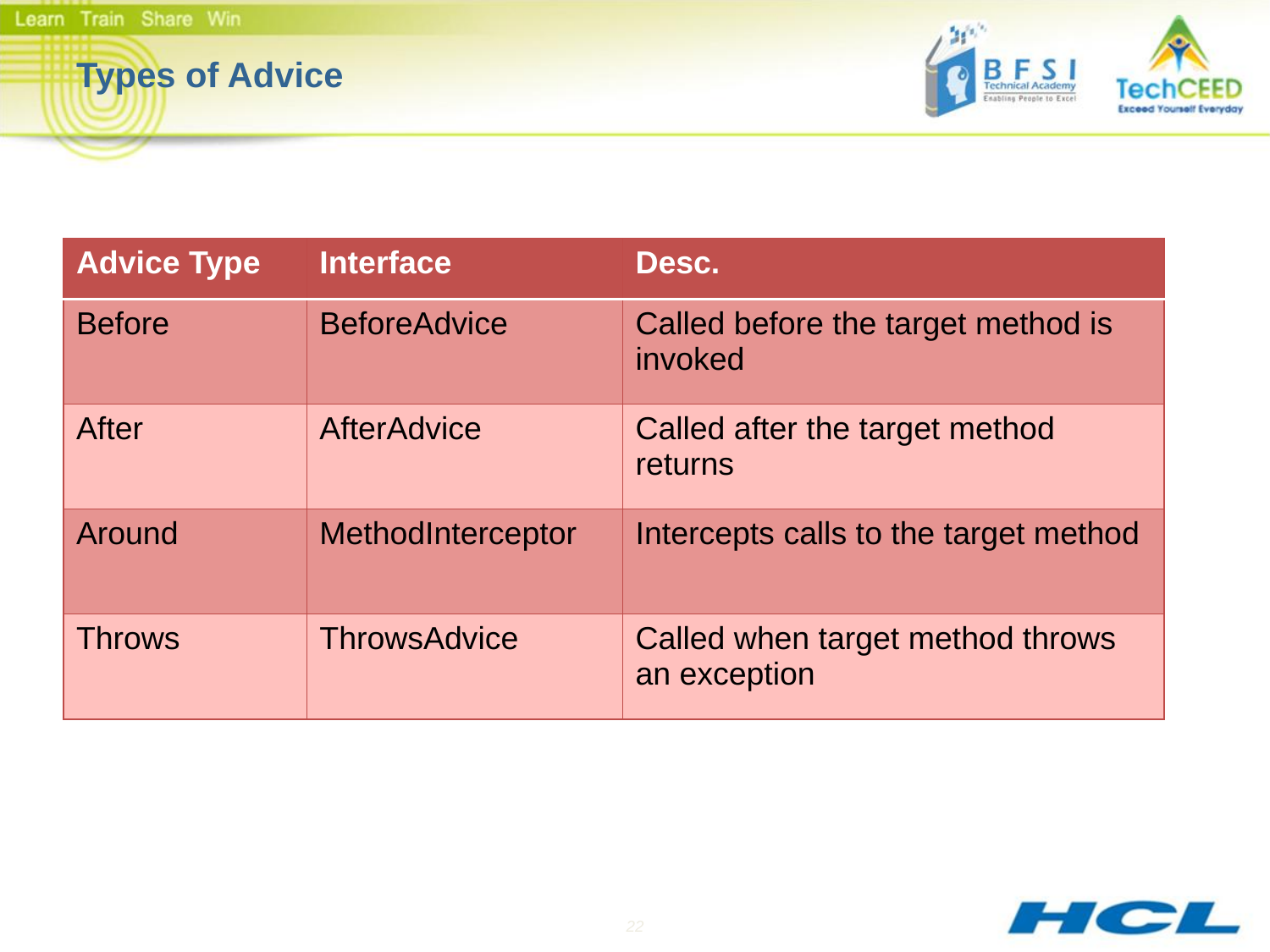

# Types of Advice
| Advice Type | Interface | Desc. |
| --- | --- | --- |
| Before | BeforeAdvice | Called before the target method is invoked |
| After | AfterAdvice | Called after the target method returns |
| Around | MethodInterceptor | Intercepts calls to the target method |
| Throws | ThrowsAdvice | Called when target method throws an exception |
22